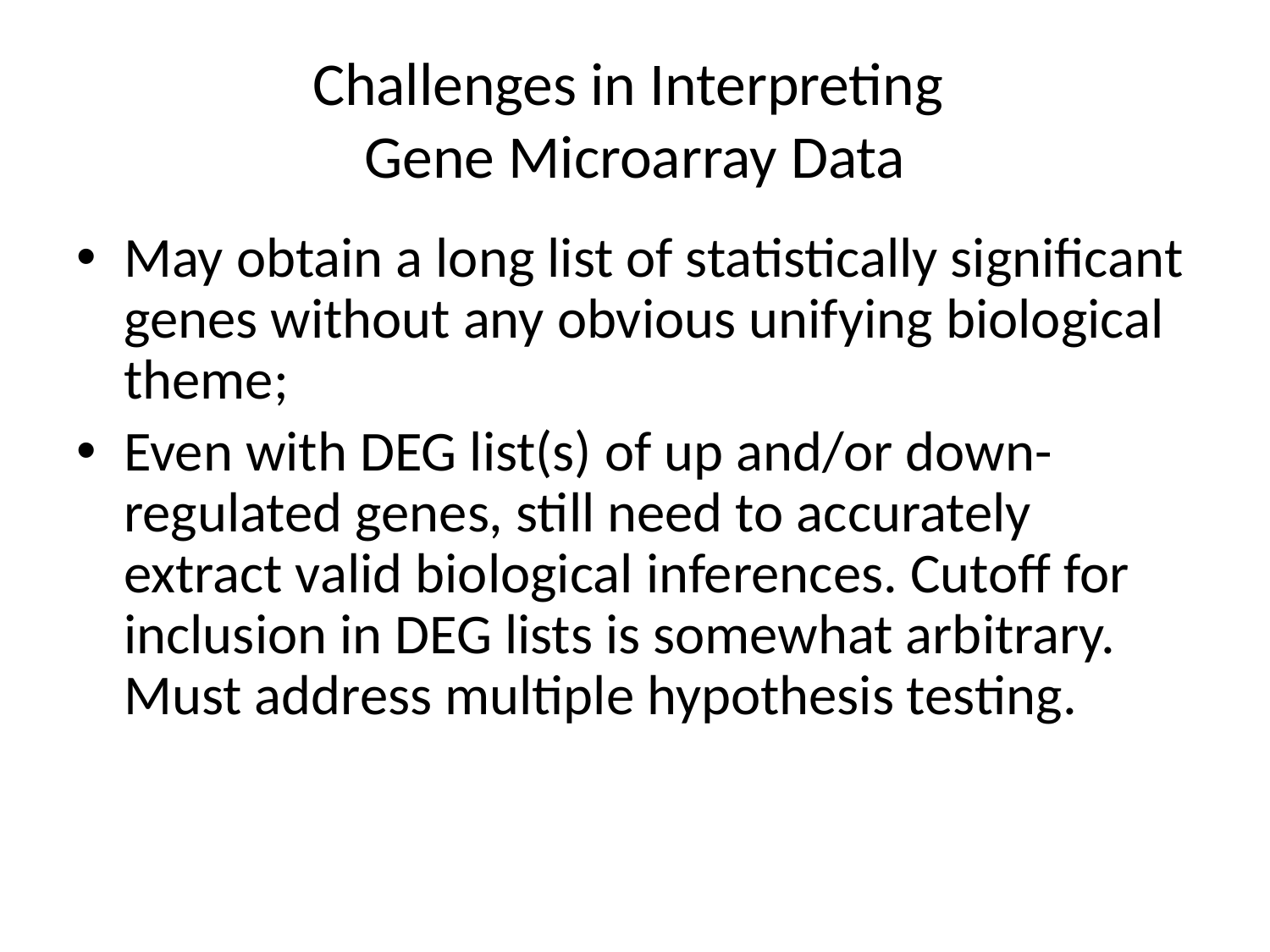

# Challenges in Interpreting Gene Microarray Data
May obtain a long list of statistically significant genes without any obvious unifying biological theme;
Even with DEG list(s) of up and/or down-regulated genes, still need to accurately extract valid biological inferences. Cutoff for inclusion in DEG lists is somewhat arbitrary. Must address multiple hypothesis testing.